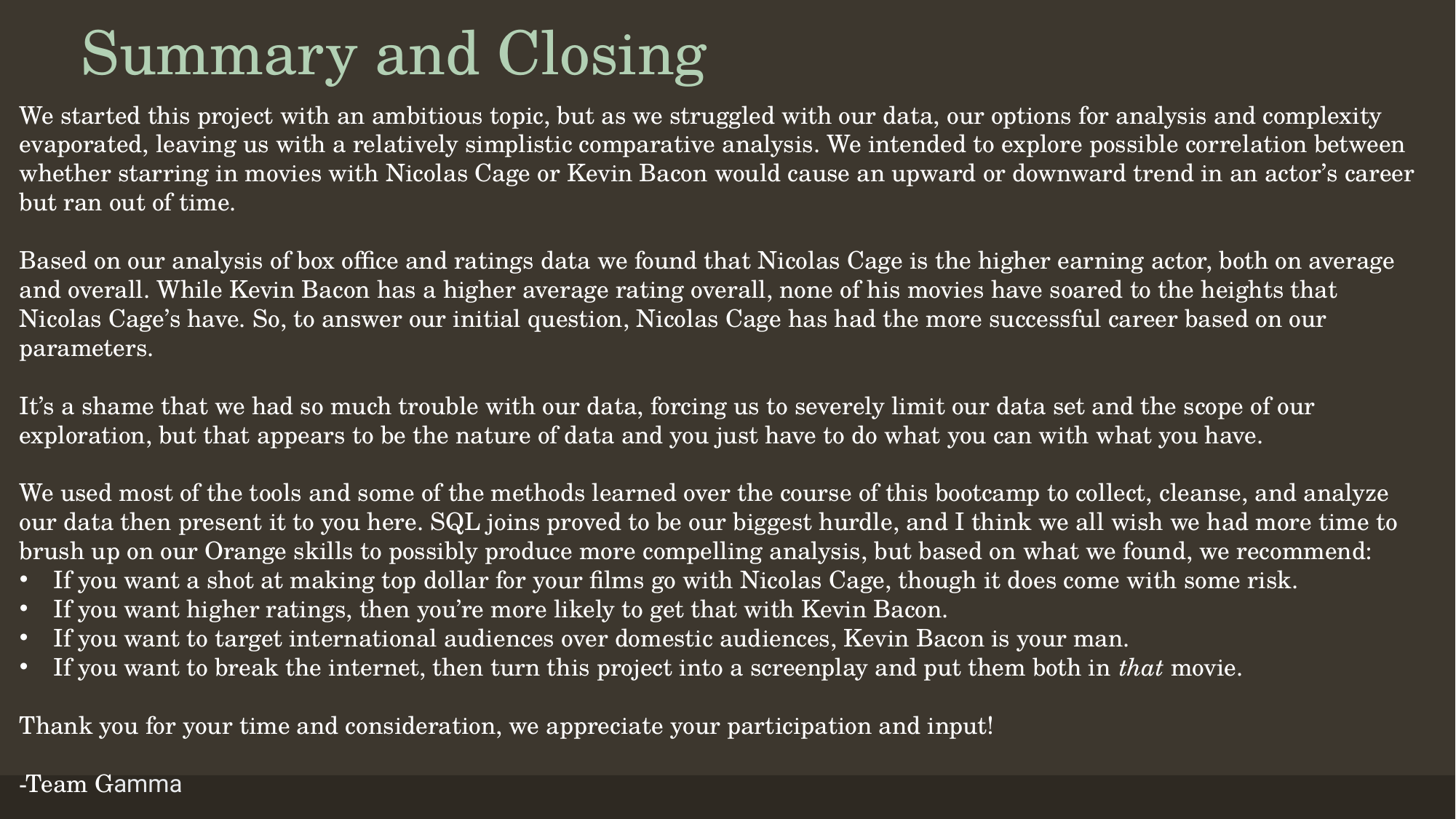

# Summary and Closing
We started this project with an ambitious topic, but as we struggled with our data, our options for analysis and complexity evaporated, leaving us with a relatively simplistic comparative analysis. We intended to explore possible correlation between whether starring in movies with Nicolas Cage or Kevin Bacon would cause an upward or downward trend in an actor’s career but ran out of time.

Based on our analysis of box office and ratings data we found that Nicolas Cage is the higher earning actor, both on average and overall. While Kevin Bacon has a higher average rating overall, none of his movies have soared to the heights that Nicolas Cage’s have. So, to answer our initial question, Nicolas Cage has had the more successful career based on our parameters.

It’s a shame that we had so much trouble with our data, forcing us to severely limit our data set and the scope of our exploration, but that appears to be the nature of data and you just have to do what you can with what you have.

We used most of the tools and some of the methods learned over the course of this bootcamp to collect, cleanse, and analyze our data then present it to you here. SQL joins proved to be our biggest hurdle, and I think we all wish we had more time to brush up on our Orange skills to possibly produce more compelling analysis, but based on what we found, we recommend:
If you want a shot at making top dollar for your films go with Nicolas Cage, though it does come with some risk.
If you want higher ratings, then you’re more likely to get that with Kevin Bacon.
If you want to target international audiences over domestic audiences, Kevin Bacon is your man.
If you want to break the internet, then turn this project into a screenplay and put them both in that movie.

Thank you for your time and consideration, we appreciate your participation and input!

-Team Gamma